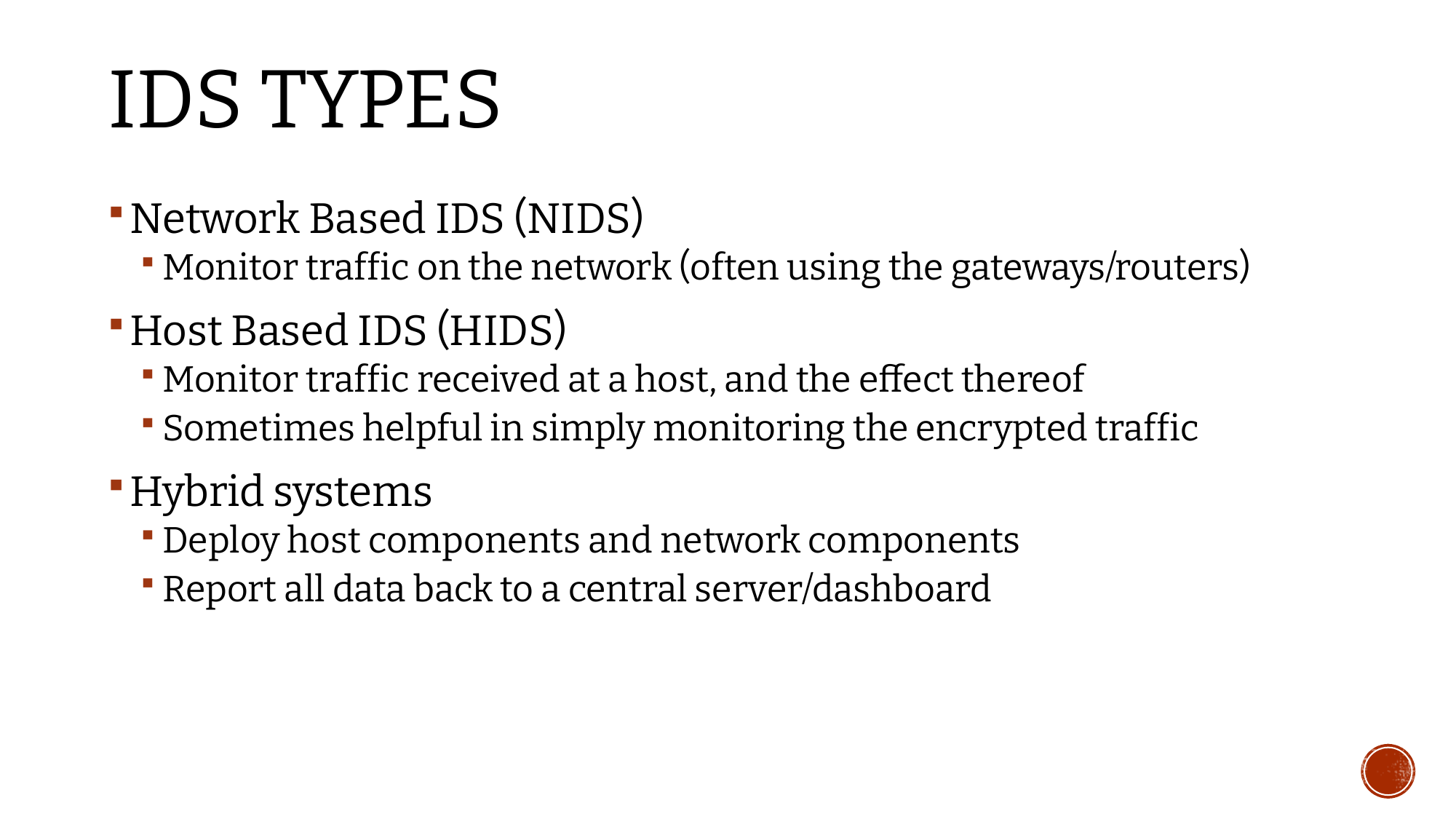

# IDS Types
Network Based IDS (NIDS)
Monitor traffic on the network (often using the gateways/routers)
Host Based IDS (HIDS)
Monitor traffic received at a host, and the effect thereof
Sometimes helpful in simply monitoring the encrypted traffic
Hybrid systems
Deploy host components and network components
Report all data back to a central server/dashboard